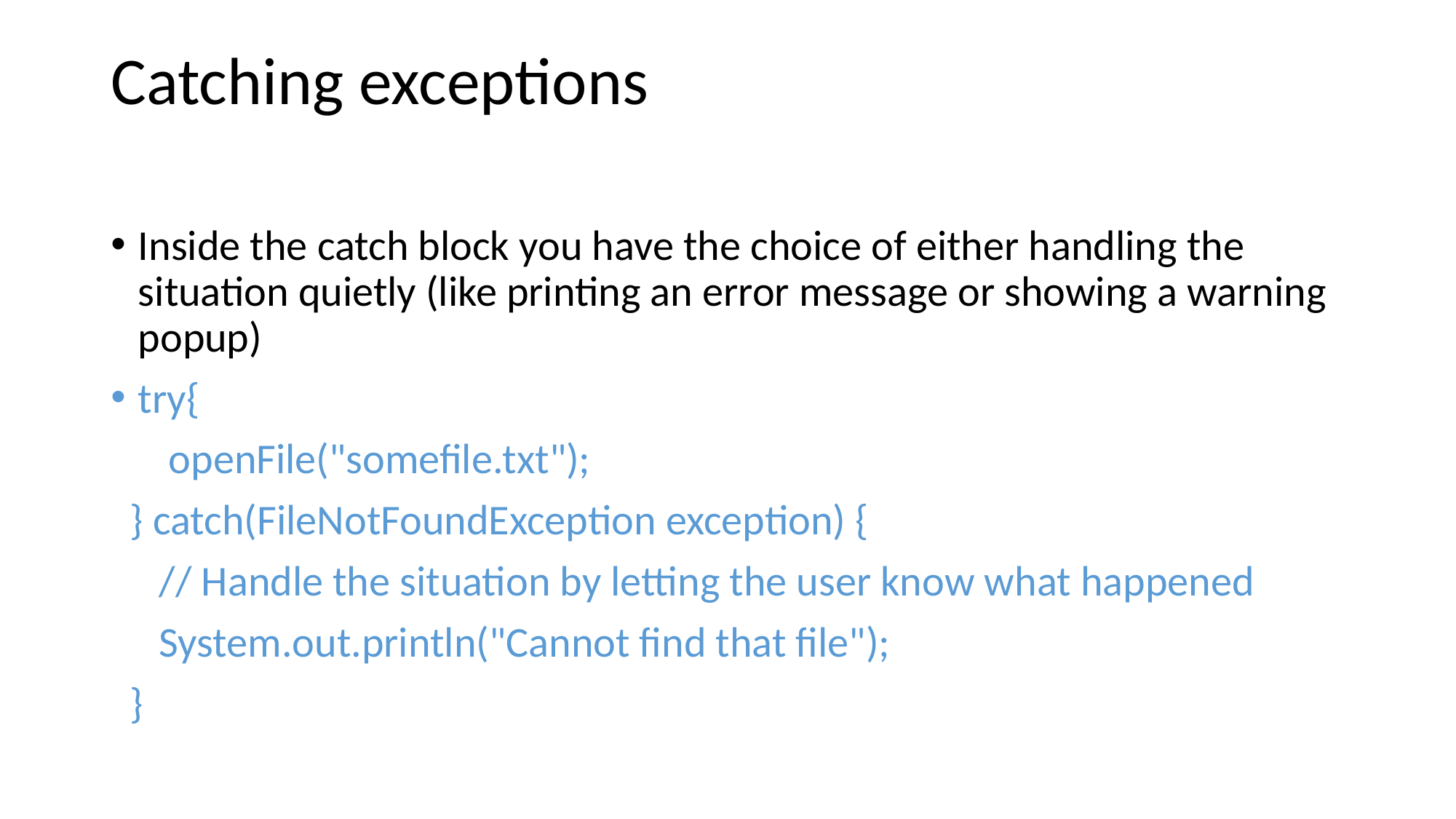

# Catching exceptions
Inside the catch block you have the choice of either handling the situation quietly (like printing an error message or showing a warning popup)
try{
      openFile("somefile.txt");
  } catch(FileNotFoundException exception) {
     // Handle the situation by letting the user know what happened
     System.out.println("Cannot find that file");
  }